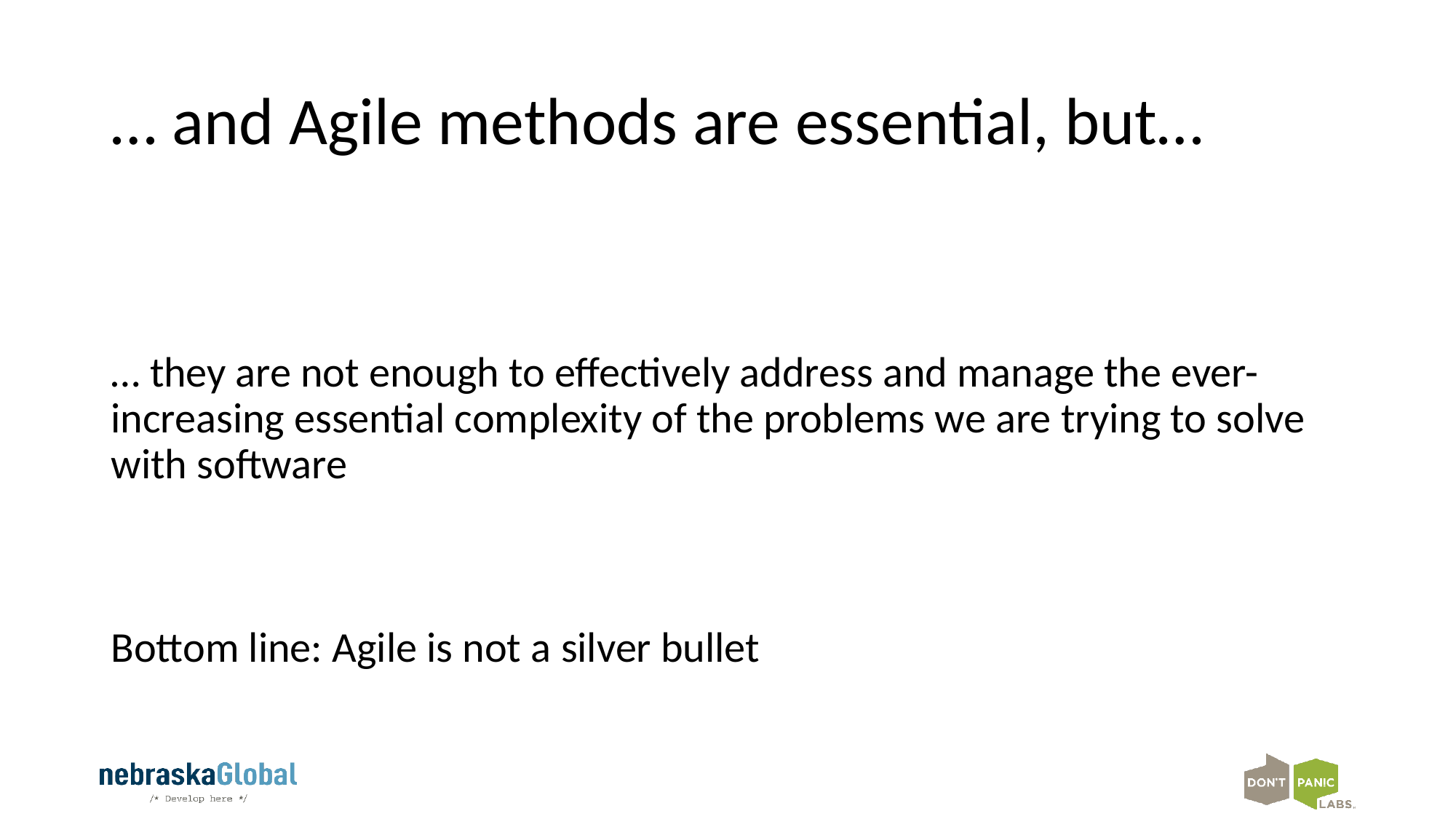

# … and Agile methods are essential, but…

… they are not enough to effectively address and manage the ever-increasing essential complexity of the problems we are trying to solve with software

Bottom line: Agile is not a silver bullet